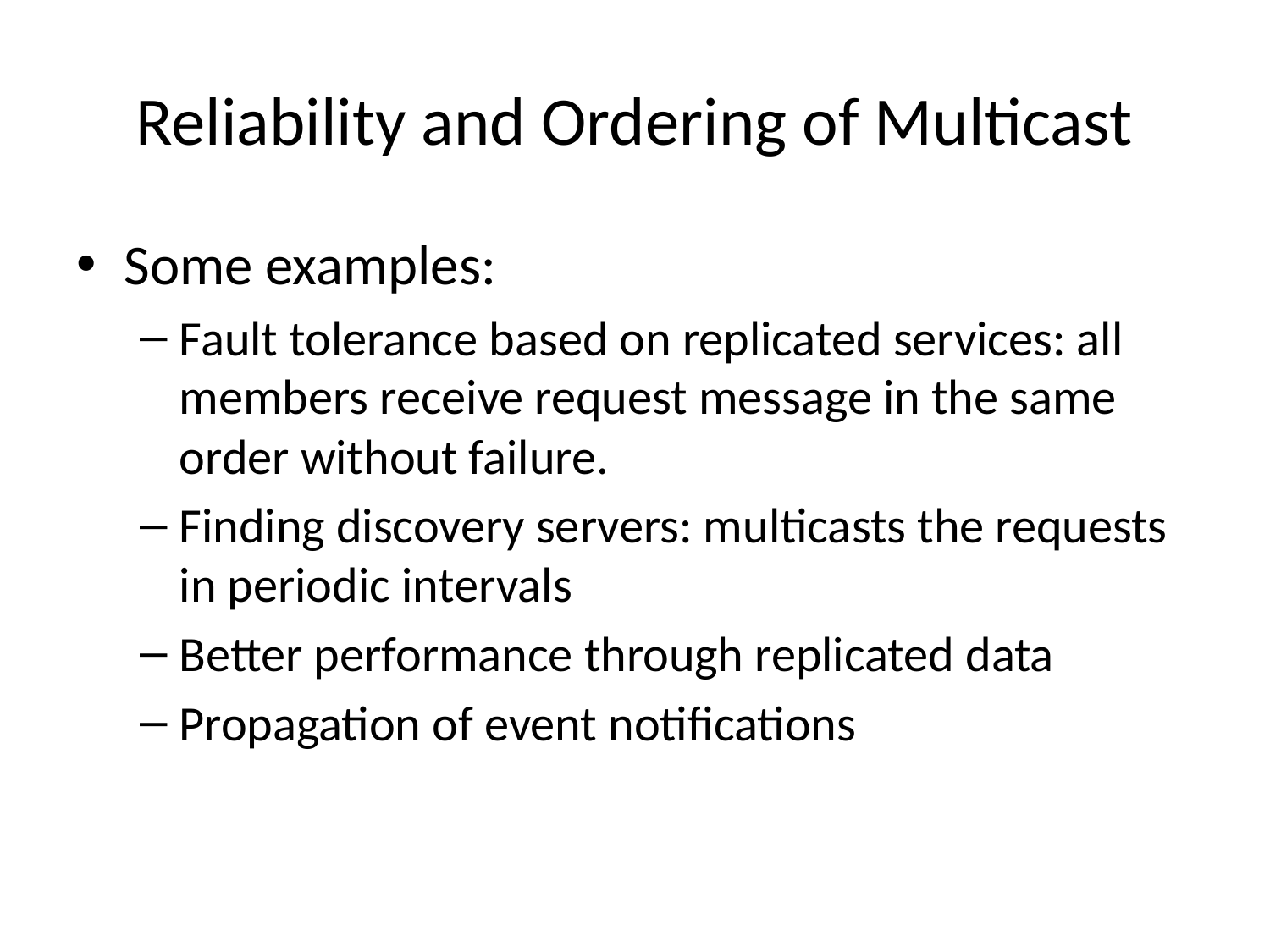

# Reliability and Ordering of Multicast
Some examples:
Fault tolerance based on replicated services: all members receive request message in the same order without failure.
Finding discovery servers: multicasts the requests in periodic intervals
Better performance through replicated data
Propagation of event notifications